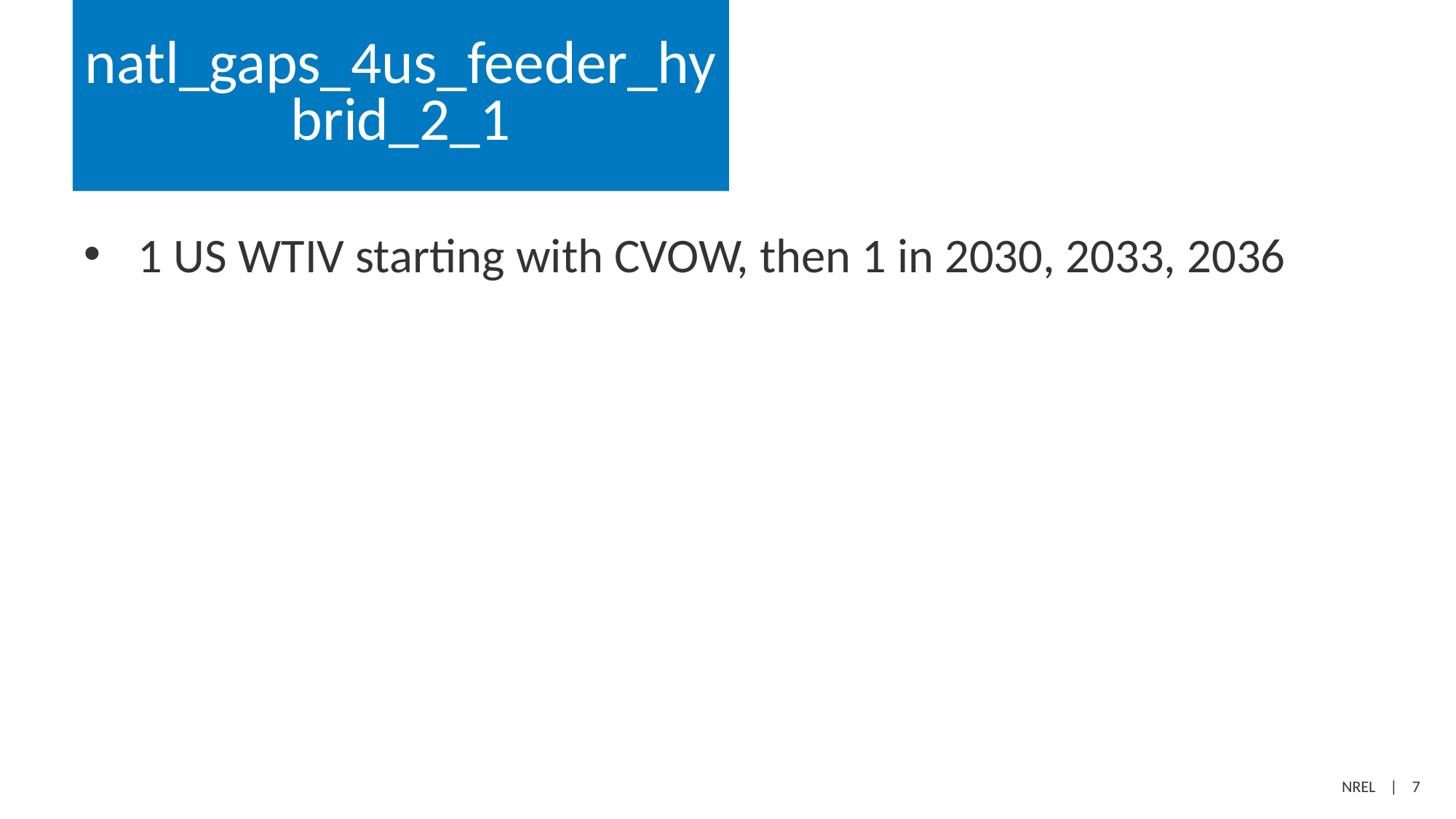

# natl_gaps_4us_feeder_hybrid_2_1
1 US WTIV starting with CVOW, then 1 in 2030, 2033, 2036